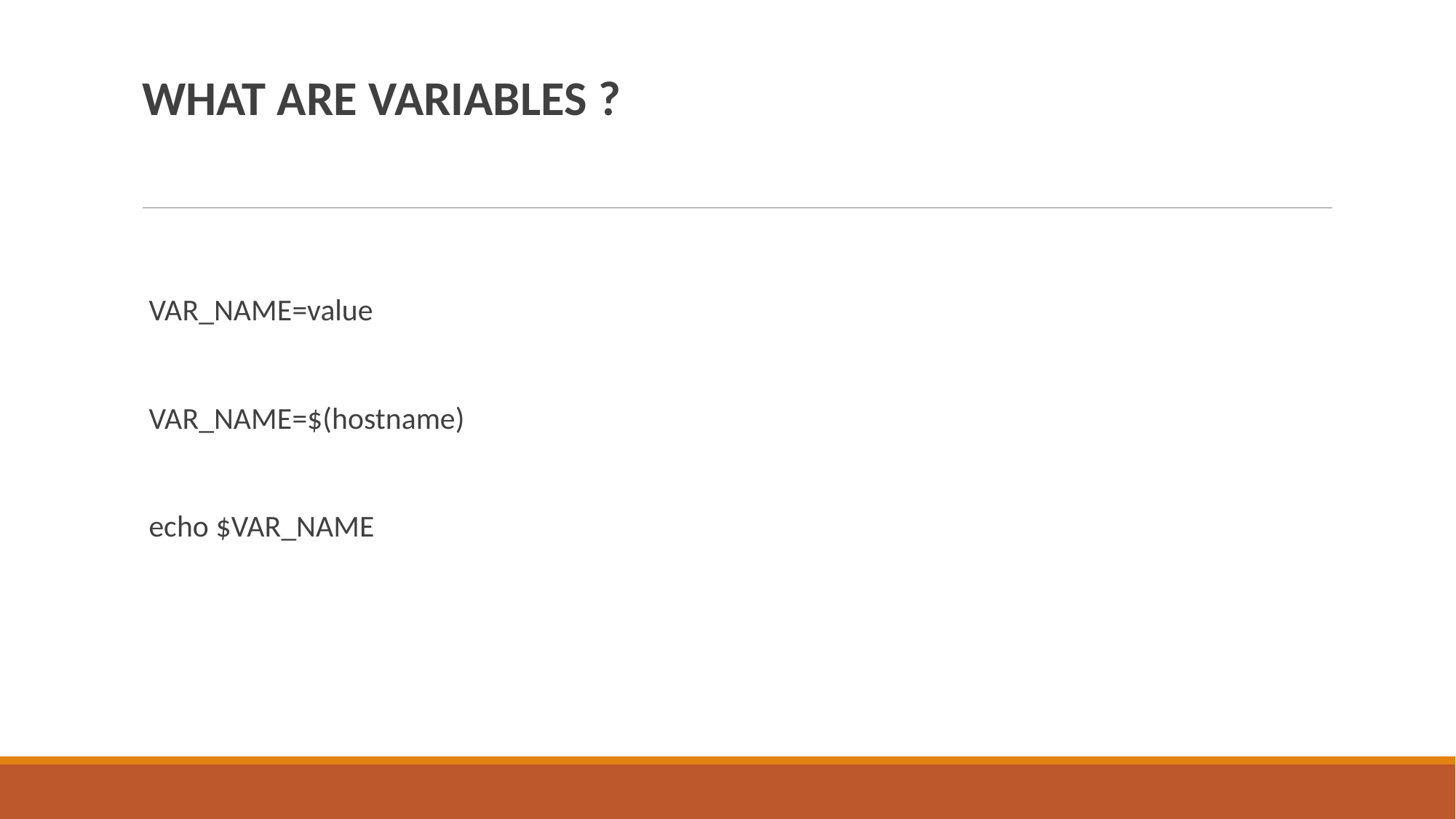

WHAT ARE VARIABLES ?

 VAR_NAME=value

 VAR_NAME=$(hostname)

 echo $VAR_NAME